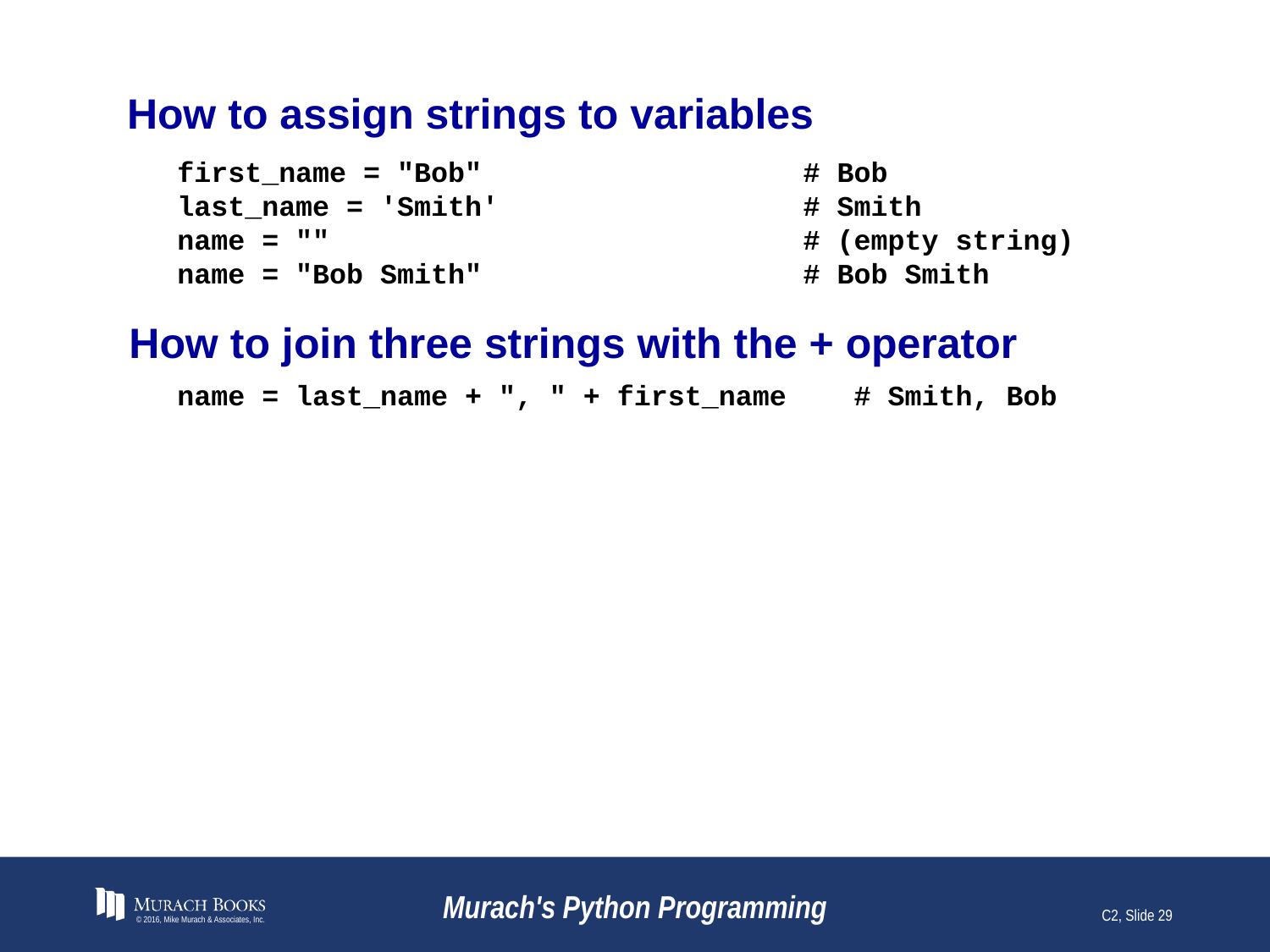

# How to assign strings to variables
first_name = "Bob"                   # Bob
last_name = 'Smith'                  # Smith
name = ""                            # (empty string)
name = "Bob Smith"                   # Bob Smith
How to join three strings with the + operator
name = last_name + ", " + first_name    # Smith, Bob

© 2016, Mike Murach & Associates, Inc.
Murach's Python Programming

C2, Slide 29